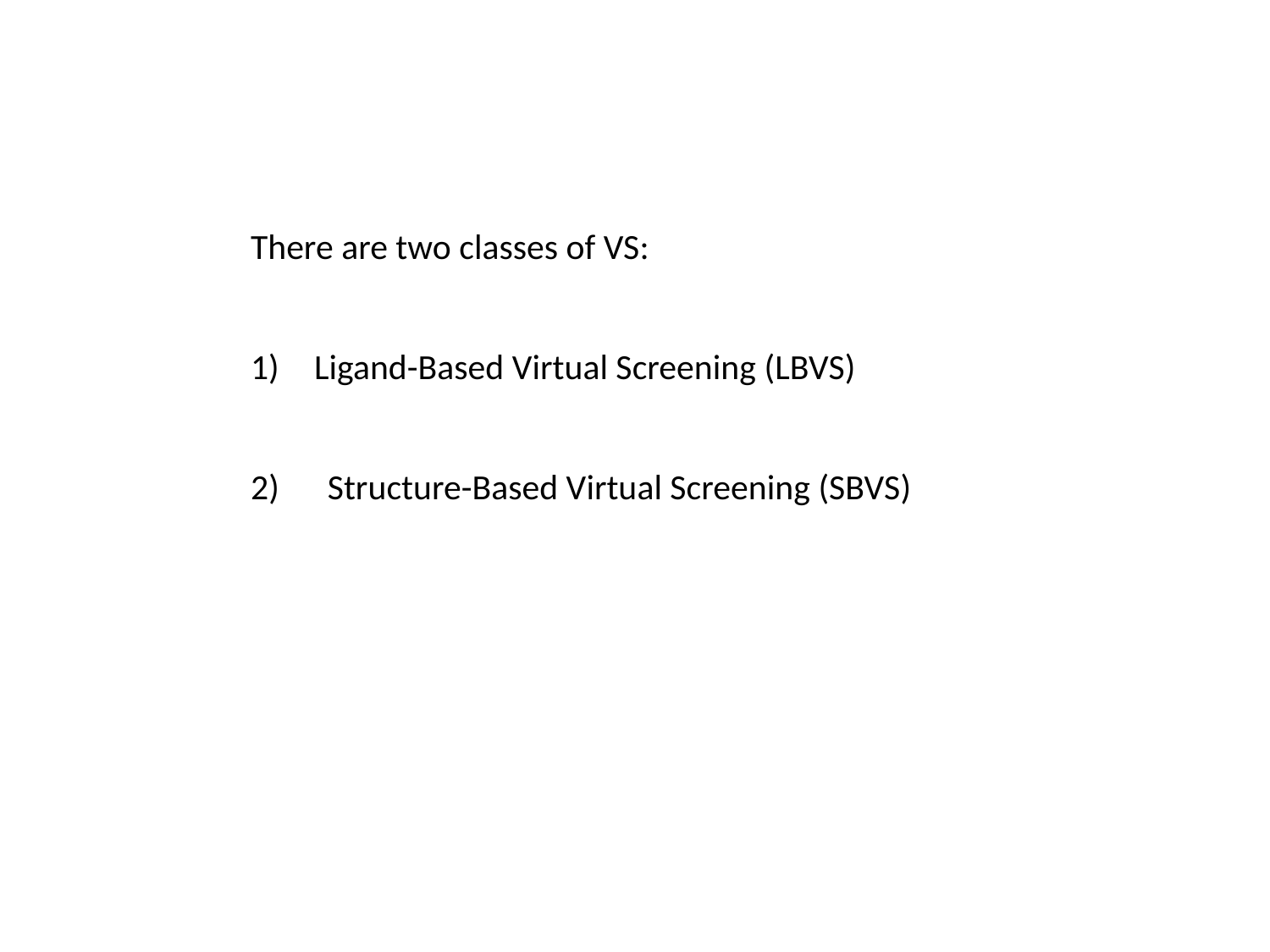

There are two classes of VS:

Ligand-Based Virtual Screening (LBVS)

2)      Structure-Based Virtual Screening (SBVS)